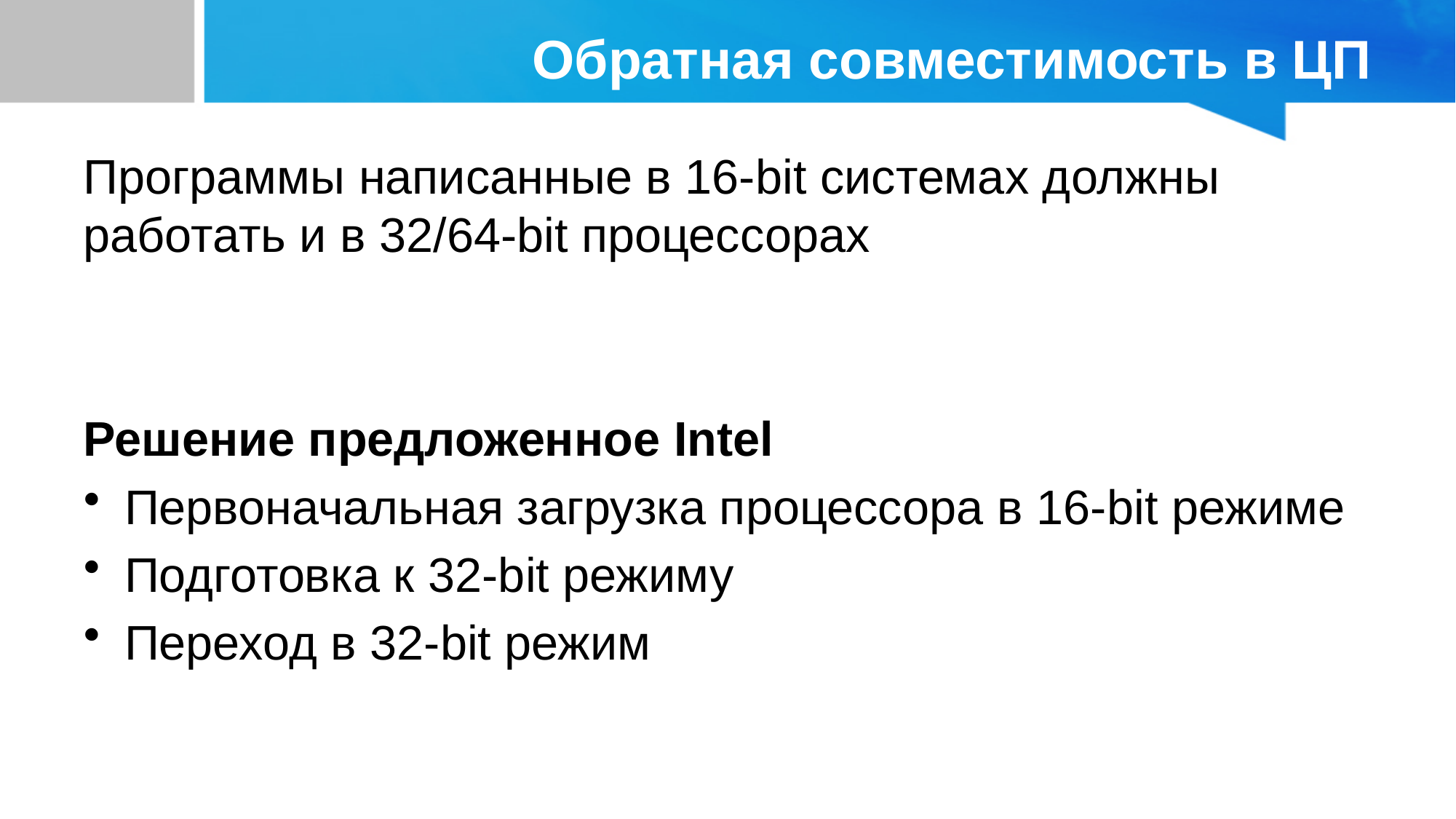

# Обратная совместимость в ЦП
Программы написанные в 16-bit системах должны работать и в 32/64-bit процессорах

Решение предложенное Intel
Первоначальная загрузка процессора в 16-bit режиме
Подготовка к 32-bit режиму
Переход в 32-bit режим